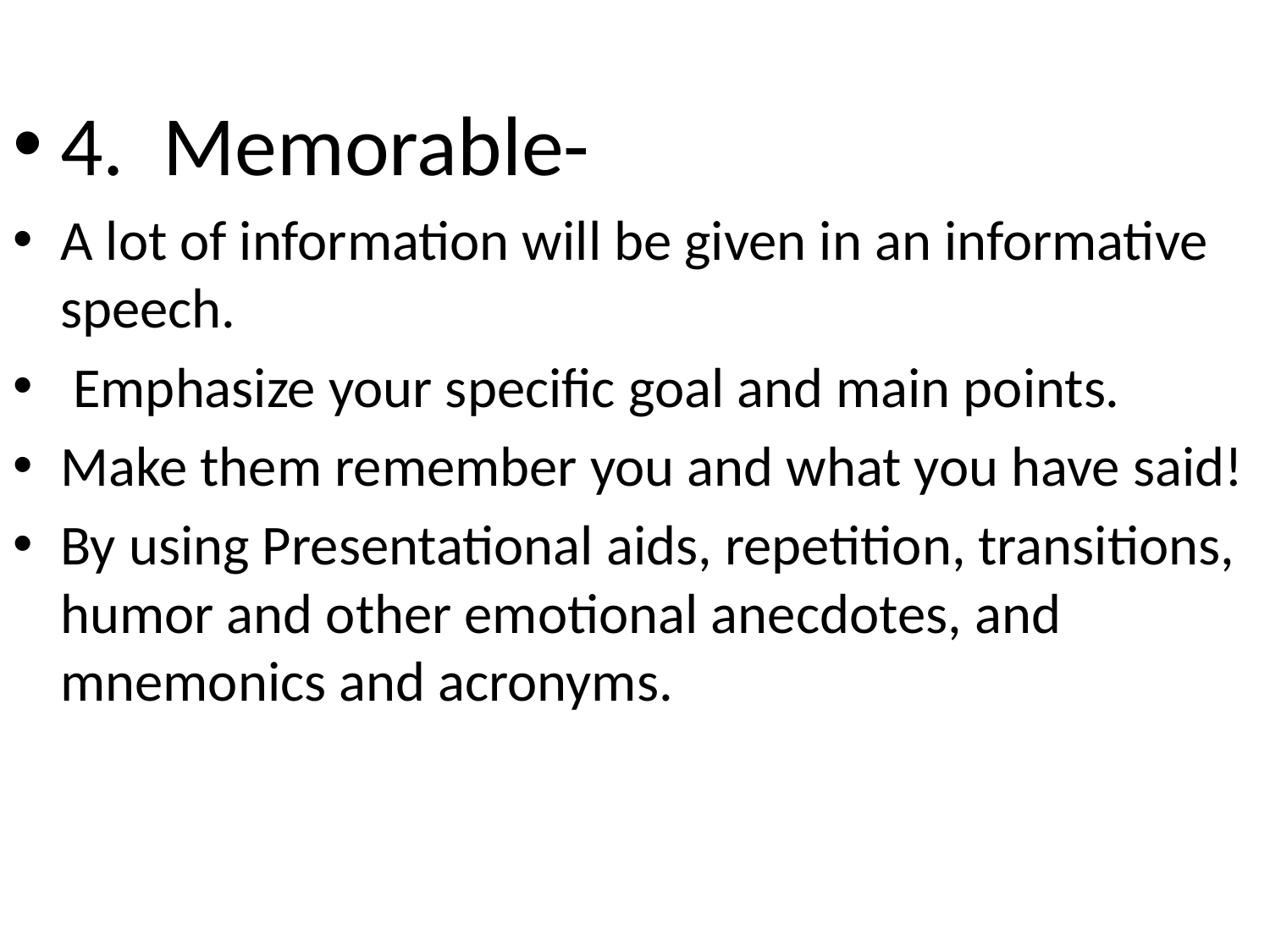

4.  Memorable-
A lot of information will be given in an informative speech.
 Emphasize your specific goal and main points.
Make them remember you and what you have said!
By using Presentational aids, repetition, transitions, humor and other emotional anecdotes, and mnemonics and acronyms.